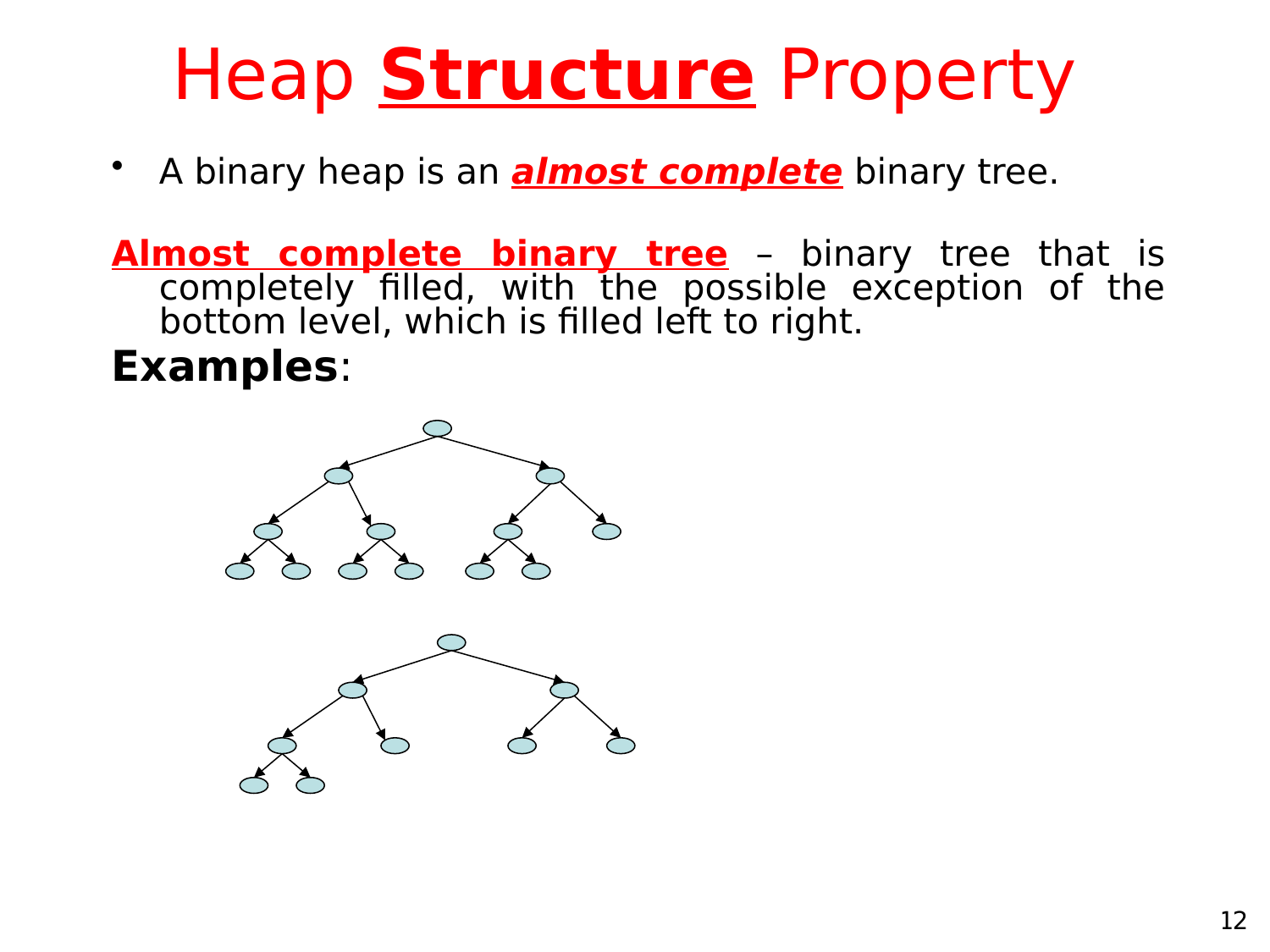

# Heap Structure Property
A binary heap is an almost complete binary tree.

Almost complete binary tree – binary tree that is completely filled, with the possible exception of the bottom level, which is filled left to right.
Examples: